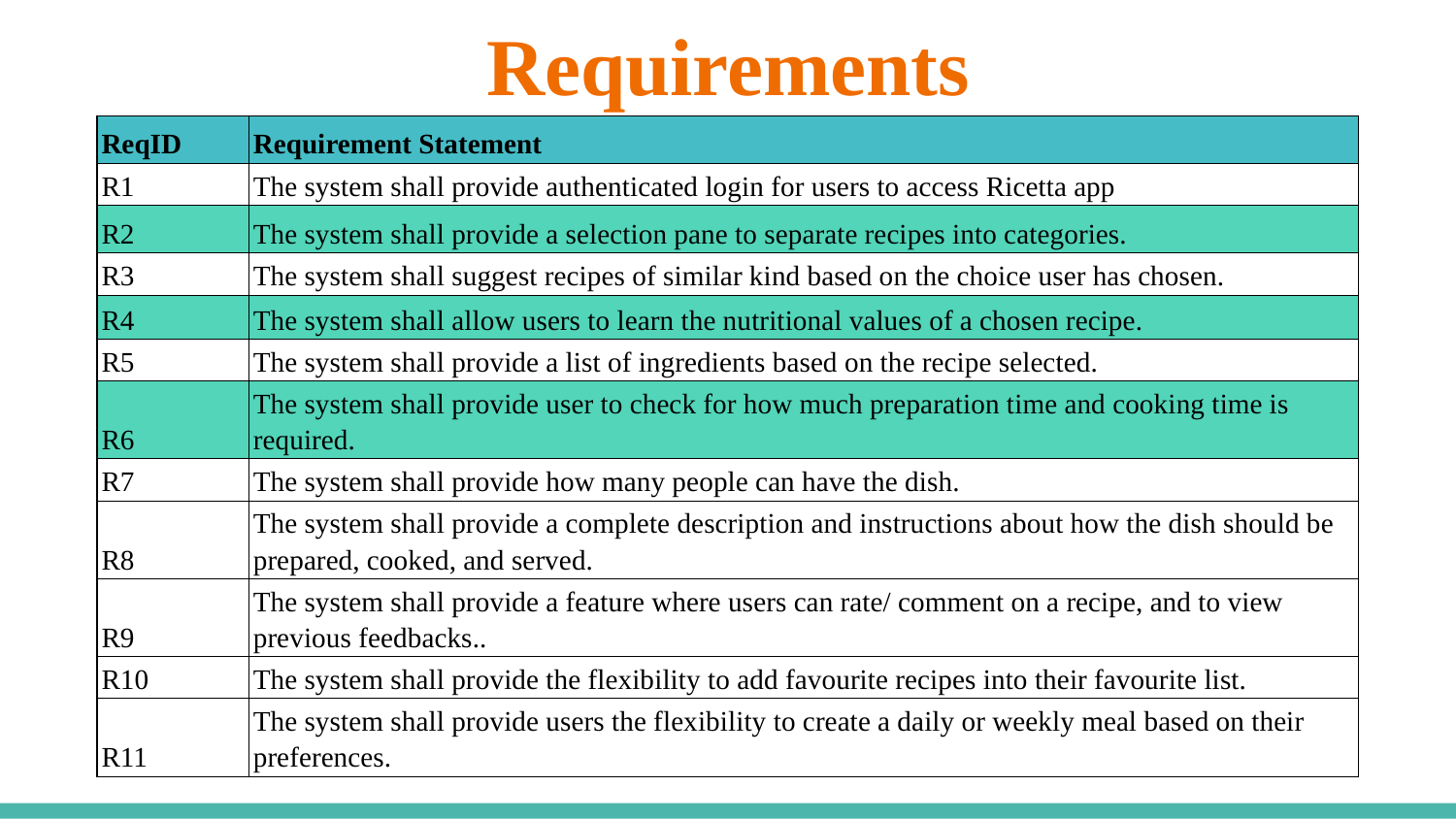

# Requirements
| ReqID | Requirement Statement |
| --- | --- |
| R1 | The system shall provide authenticated login for users to access Ricetta app |
| R2 | The system shall provide a selection pane to separate recipes into categories. |
| R3 | The system shall suggest recipes of similar kind based on the choice user has chosen. |
| R4 | The system shall allow users to learn the nutritional values of a chosen recipe. |
| R5 | The system shall provide a list of ingredients based on the recipe selected. |
| R6 | The system shall provide user to check for how much preparation time and cooking time is required. |
| R7 | The system shall provide how many people can have the dish. |
| R8 | The system shall provide a complete description and instructions about how the dish should be prepared, cooked, and served. |
| R9 | The system shall provide a feature where users can rate/ comment on a recipe, and to view previous feedbacks.. |
| R10 | The system shall provide the flexibility to add favourite recipes into their favourite list. |
| R11 | The system shall provide users the flexibility to create a daily or weekly meal based on their preferences. |